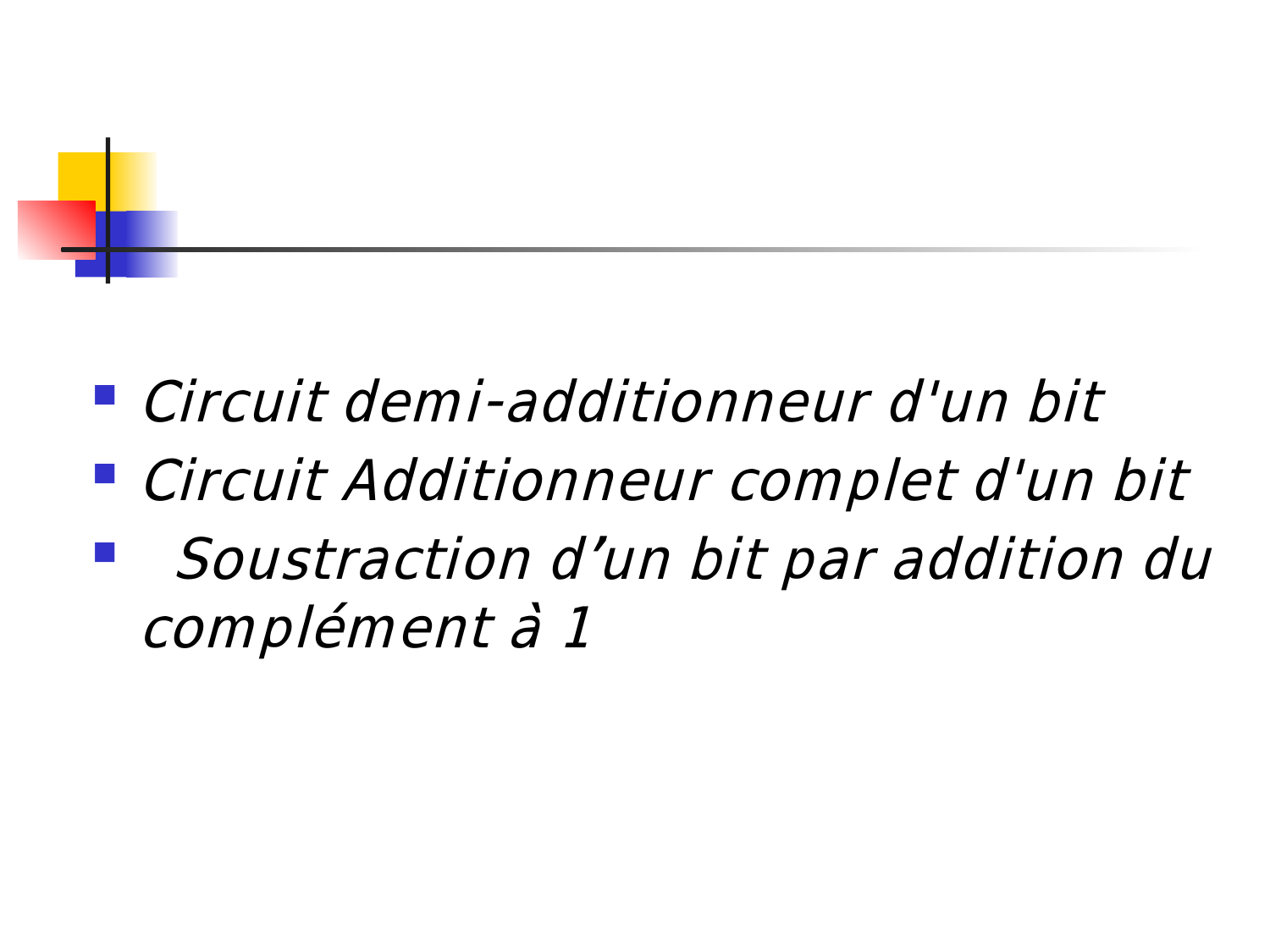

#

Circuit demi-additionneur d'un bit
Circuit Additionneur complet d'un bit
  Soustraction d’un bit par addition du complément à 1